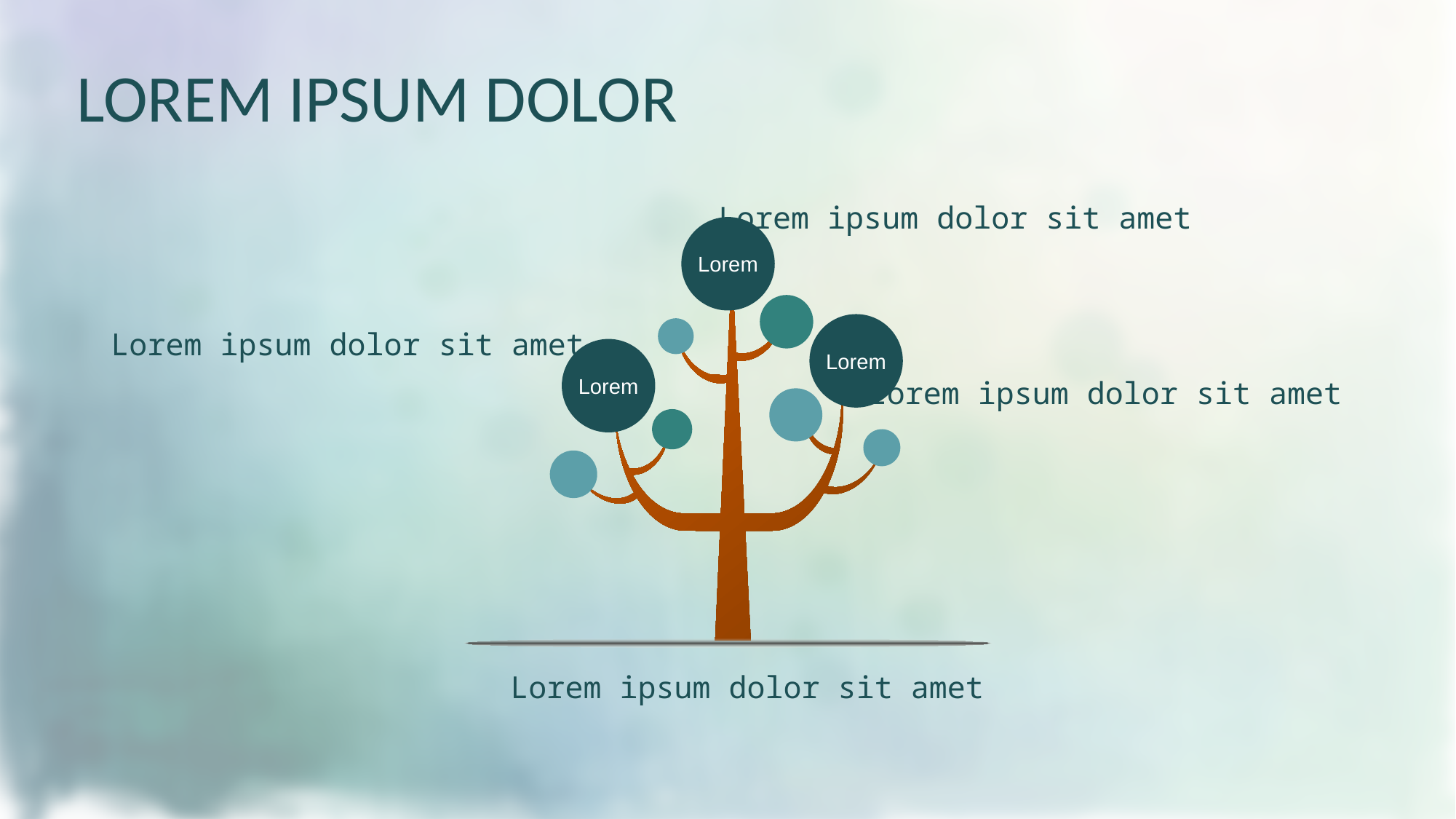

LOREM IPSUM DOLOR
Lorem ipsum dolor sit amet
Lorem

Lorem

Lorem ipsum dolor sit amet
Lorem
Lorem ipsum dolor sit amet

Lorem ipsum dolor sit amet